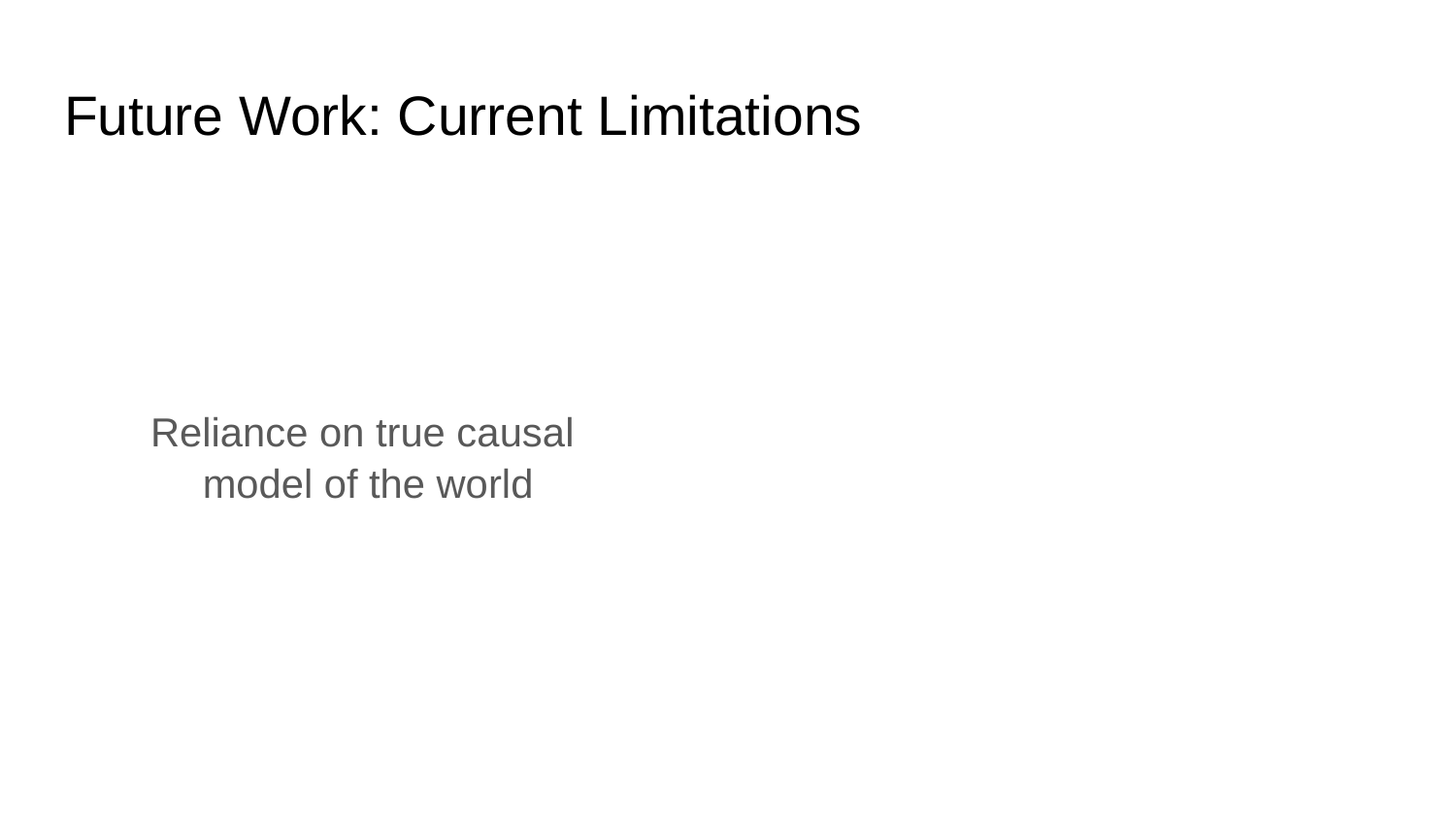

# Future Work: Current Limitations
Reliance on true causal
model of the world